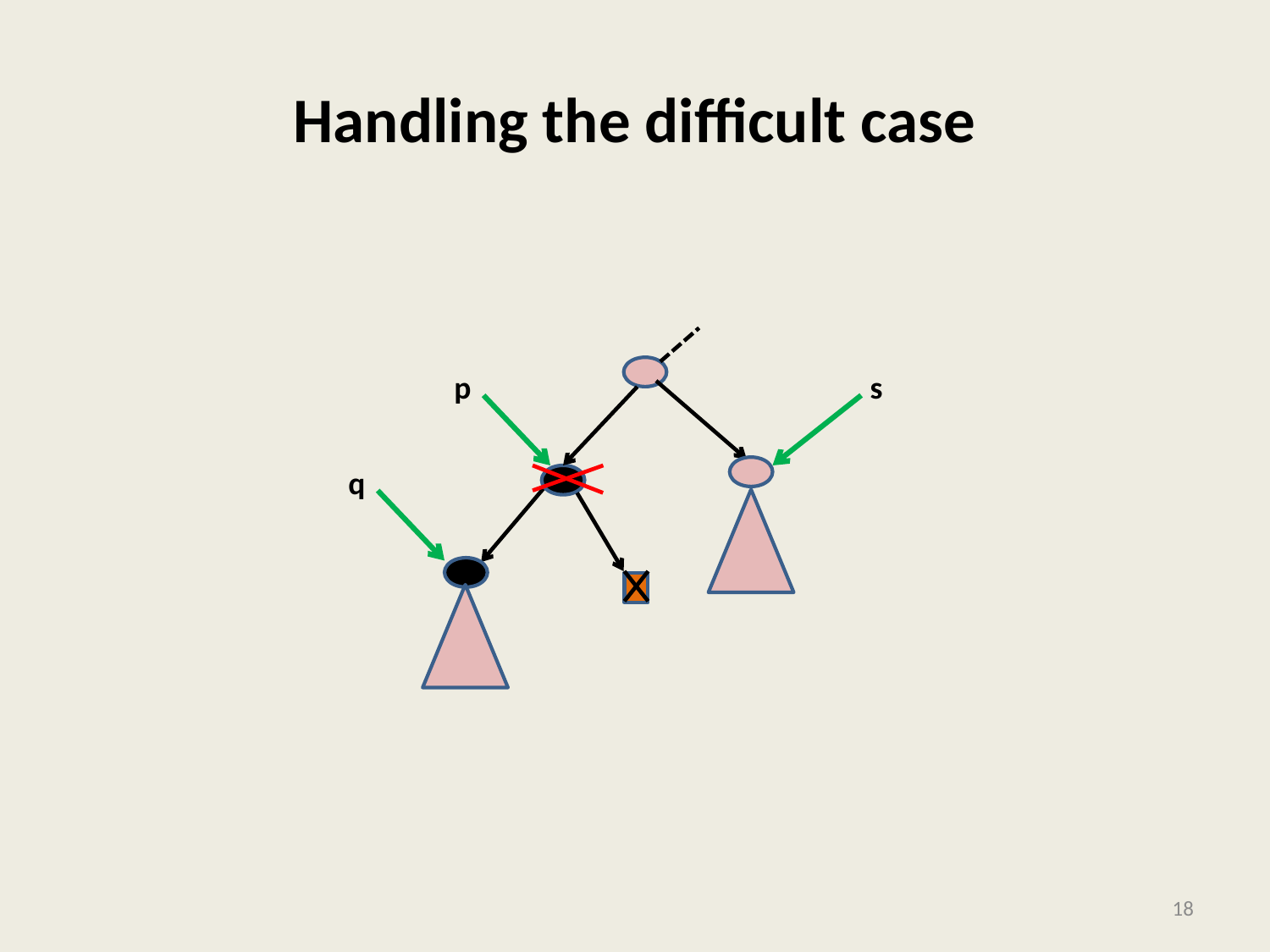

# Handling the difficult case

p
q

s
18